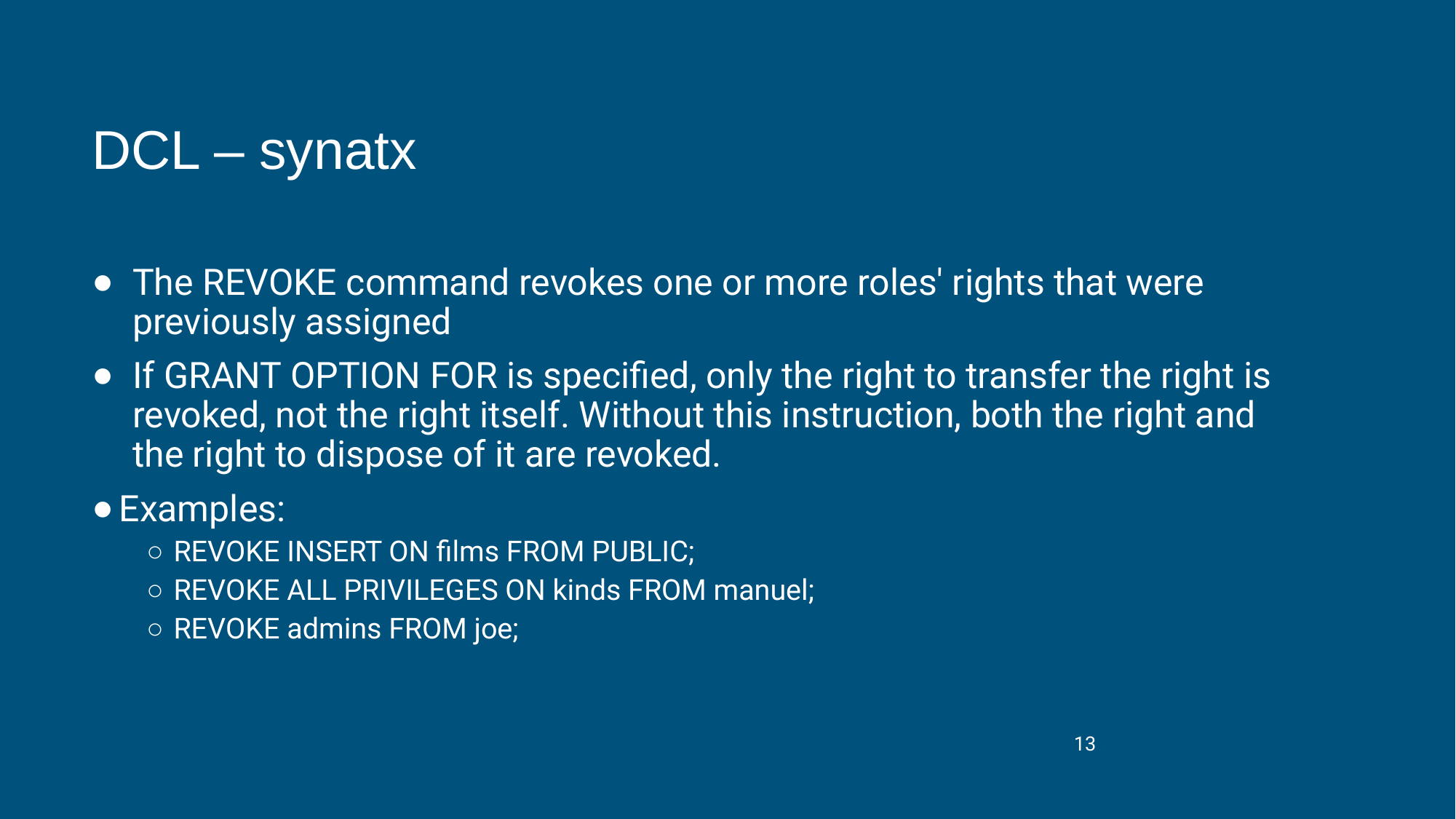

# DCL – synatx
The REVOKE command revokes one or more roles' rights that were previously assigned
If GRANT OPTION FOR is specified, only the right to transfer the right is revoked, not the right itself. Without this instruction, both the right and the right to dispose of it are revoked.
Examples:
REVOKE INSERT ON films FROM PUBLIC;
REVOKE ALL PRIVILEGES ON kinds FROM manuel;
REVOKE admins FROM joe;
13